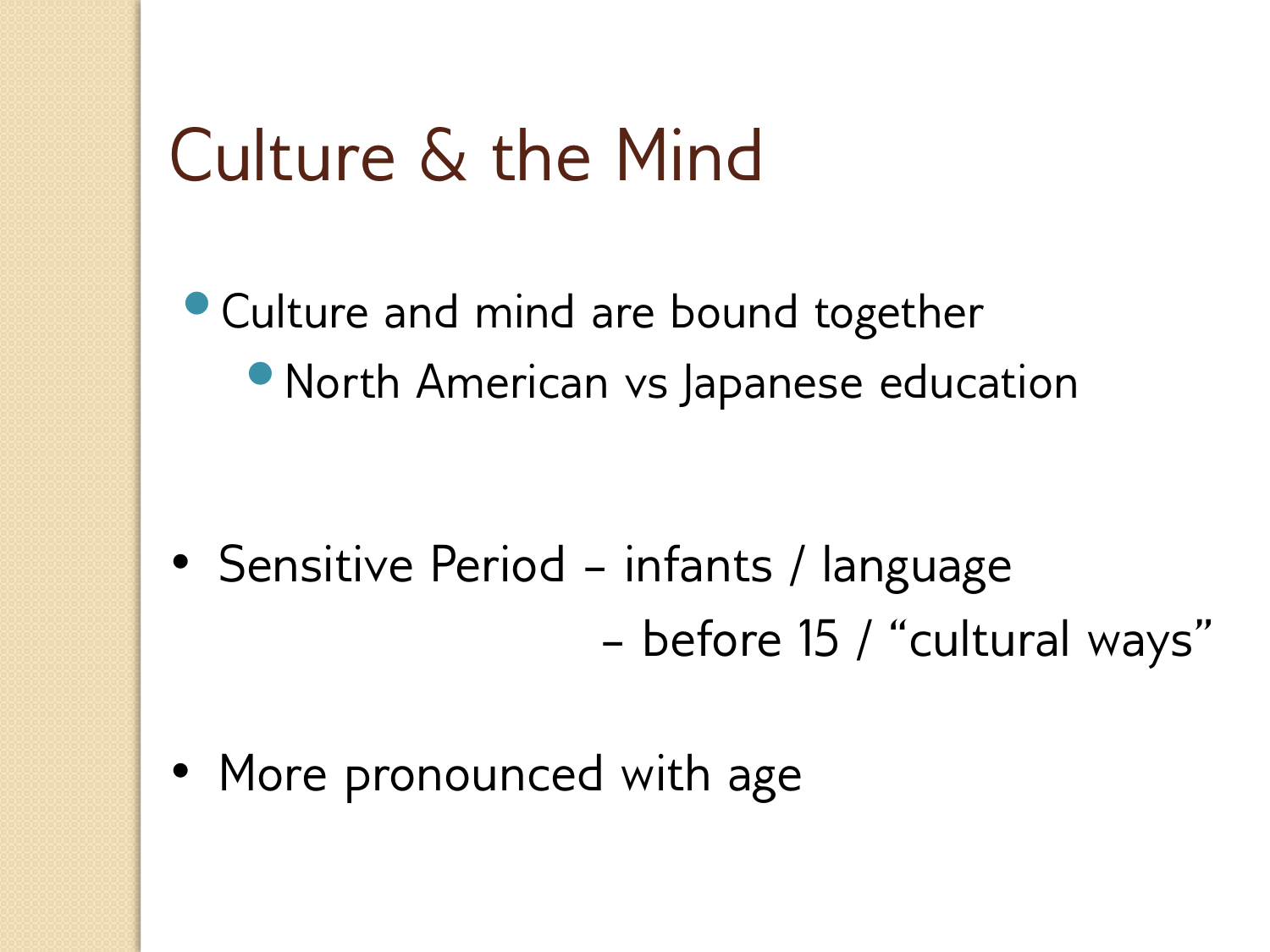

Culture & the Mind
Culture and mind are bound together
North American vs Japanese education
Sensitive Period – infants / language
                           – before 15 / “cultural ways”
More pronounced with age